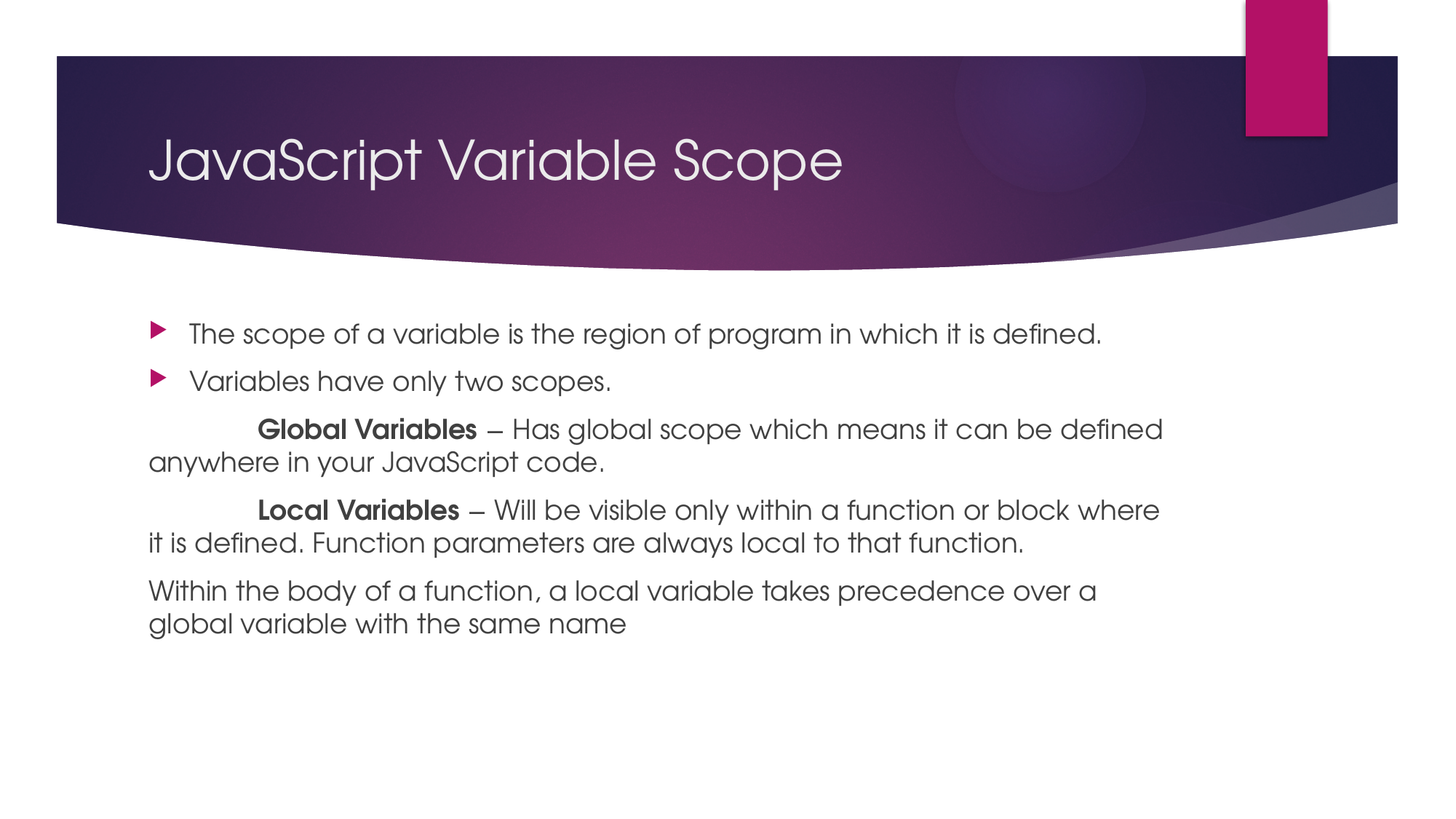

# JavaScript Variable Scope
The scope of a variable is the region of program in which it is defined.
Variables have only two scopes.
	Global Variables − Has global scope which means it can be defined anywhere in your JavaScript code.
	Local Variables − Will be visible only within a function or block where it is defined. Function parameters are always local to that function.
Within the body of a function, a local variable takes precedence over a global variable with the same name